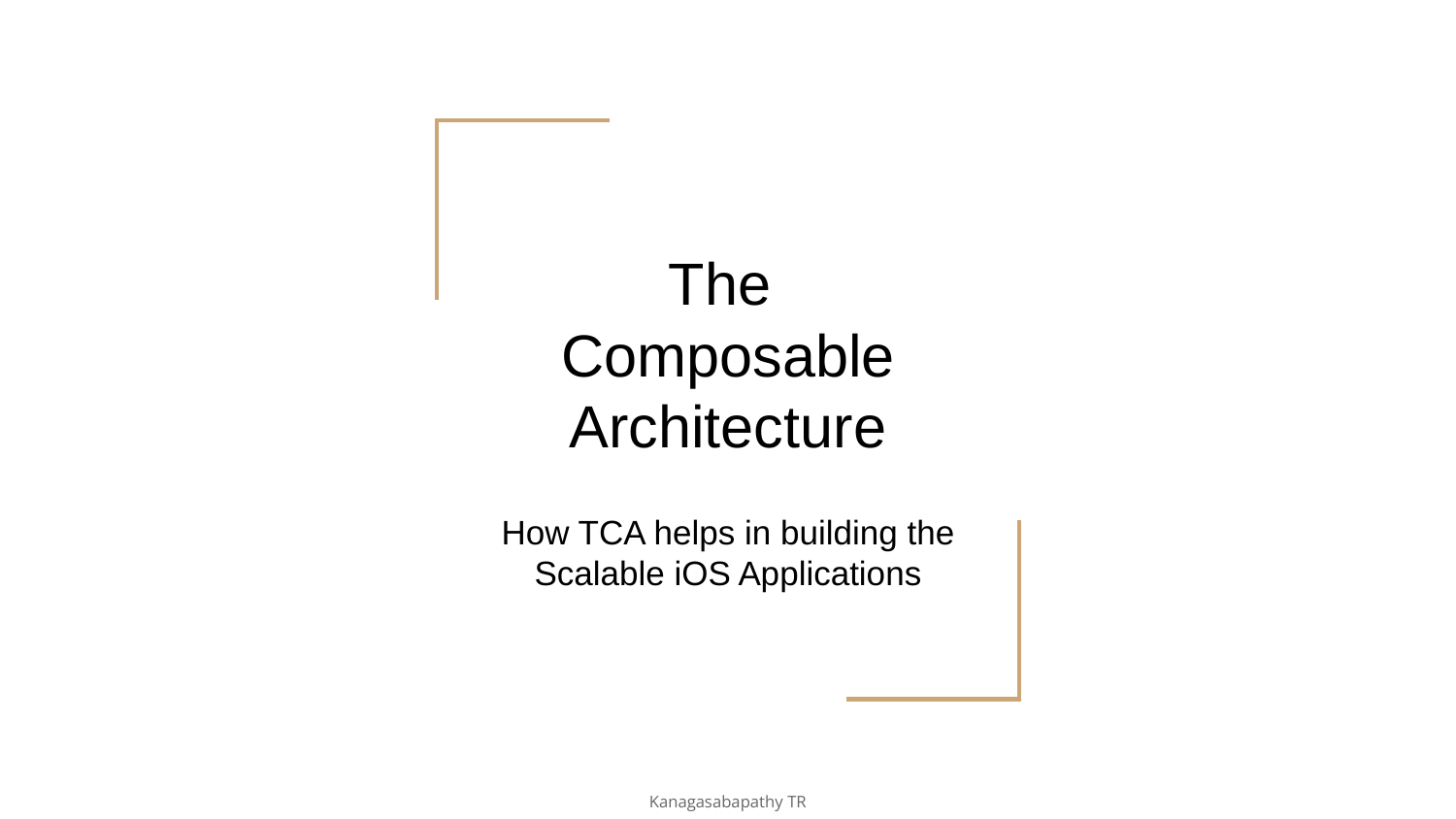

# The
Composable Architecture
How TCA helps in building the Scalable iOS Applications